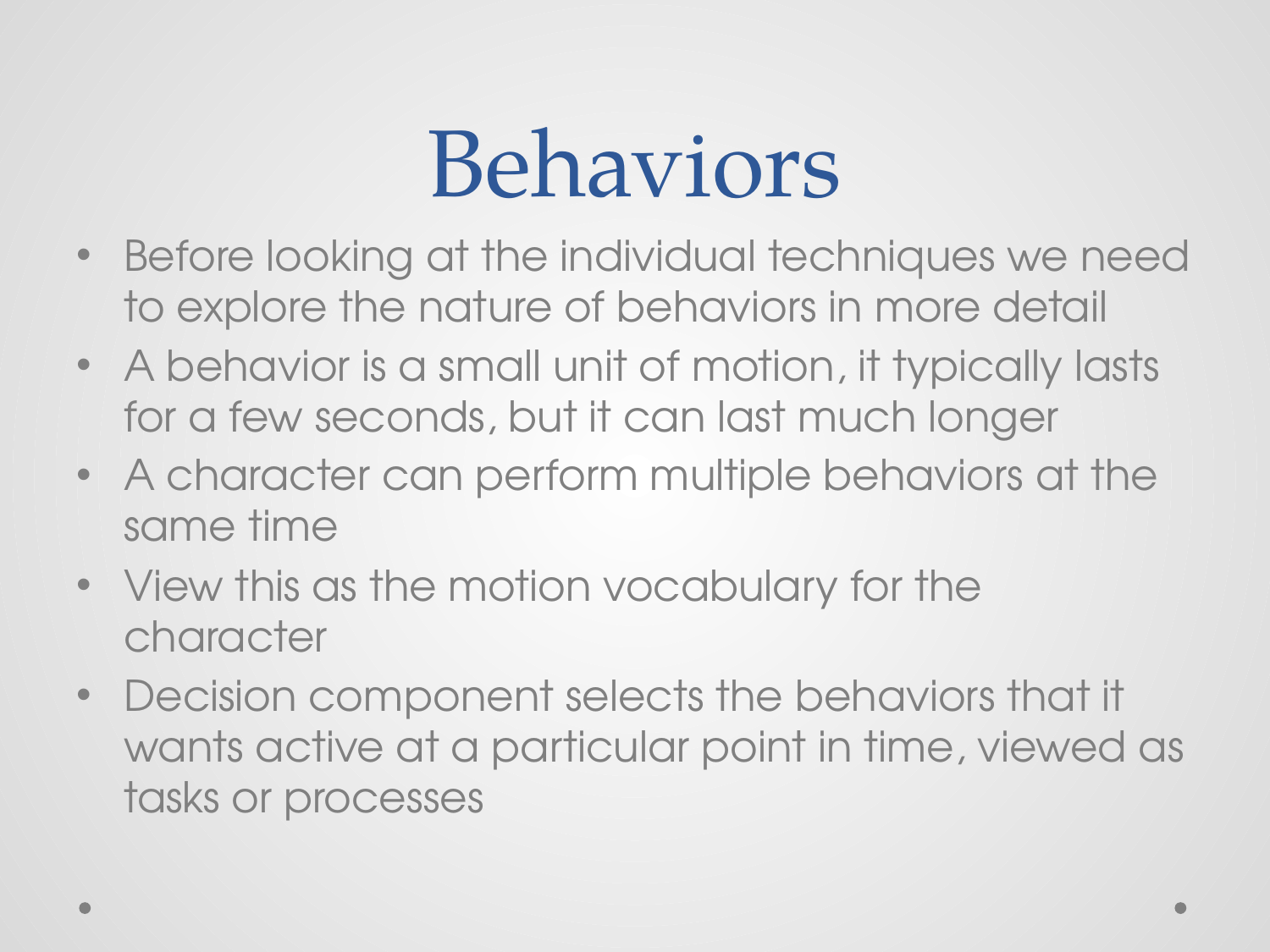

# Behaviors
Before looking at the individual techniques we need to explore the nature of behaviors in more detail
A behavior is a small unit of motion, it typically lasts for a few seconds, but it can last much longer
A character can perform multiple behaviors at the same time
View this as the motion vocabulary for the character
Decision component selects the behaviors that it wants active at a particular point in time, viewed as tasks or processes